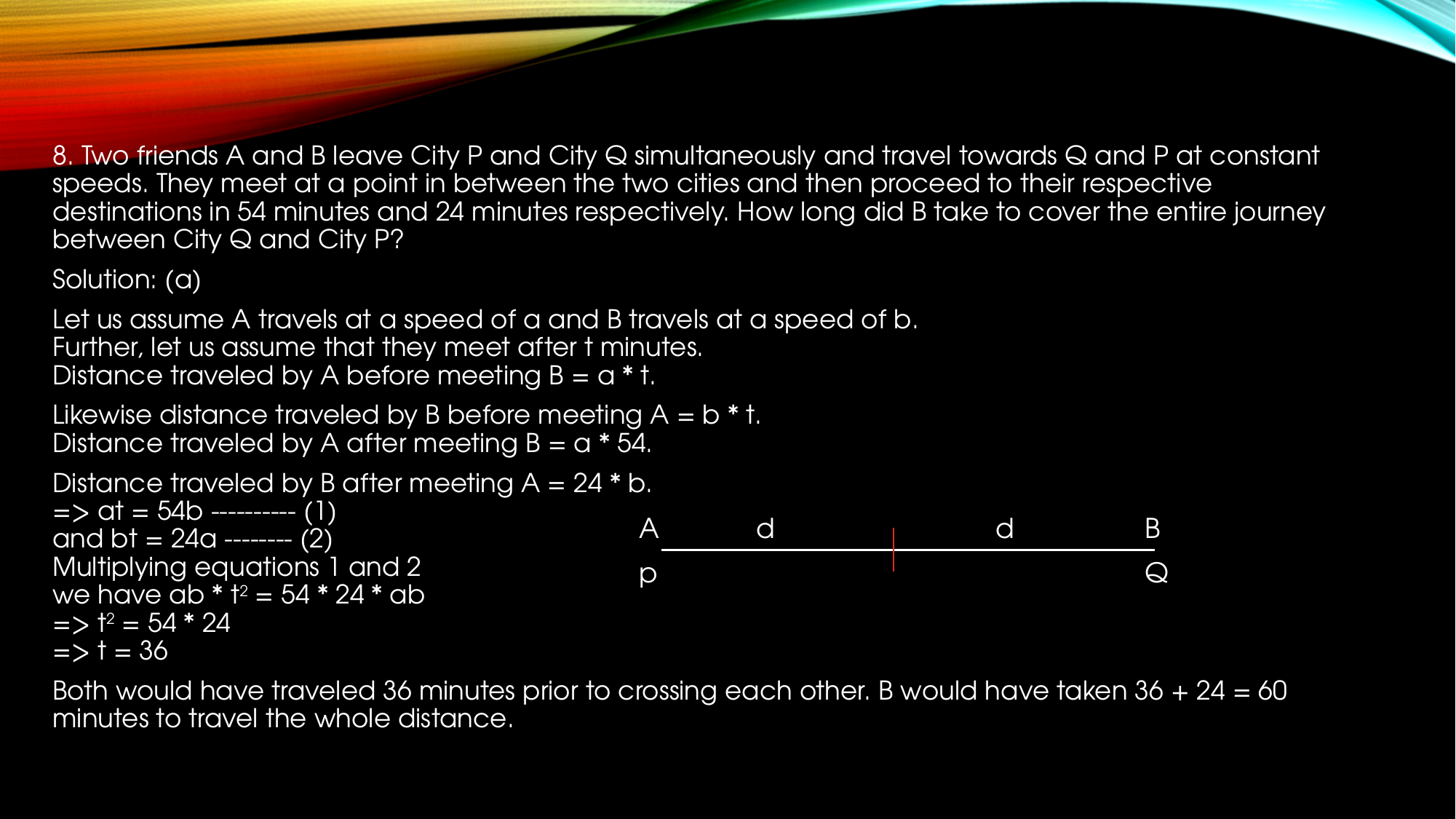

8. Two friends A and B leave City P and City Q simultaneously and travel towards Q and P at constant speeds. They meet at a point in between the two cities and then proceed to their respective destinations in 54 minutes and 24 minutes respectively. How long did B take to cover the entire journey between City Q and City P?
Solution: (a)
Let us assume A travels at a speed of a and B travels at a speed of b.
Further, let us assume that they meet after t minutes.
Distance traveled by A before meeting B = a * t.
Likewise distance traveled by B before meeting A = b * t.
Distance traveled by A after meeting B = a * 54.
Distance traveled by B after meeting A = 24 * b.
=> at = 54b ---------- (1)
and bt = 24a -------- (2)
Multiplying equations 1 and 2
we have ab * t2 = 54 * 24 * ab
=> t2 = 54 * 24
=> t = 36
Both would have traveled 36 minutes prior to crossing each other. B would have taken 36 + 24 = 60 minutes to travel the whole distance.

A
d
d
B
p
Q